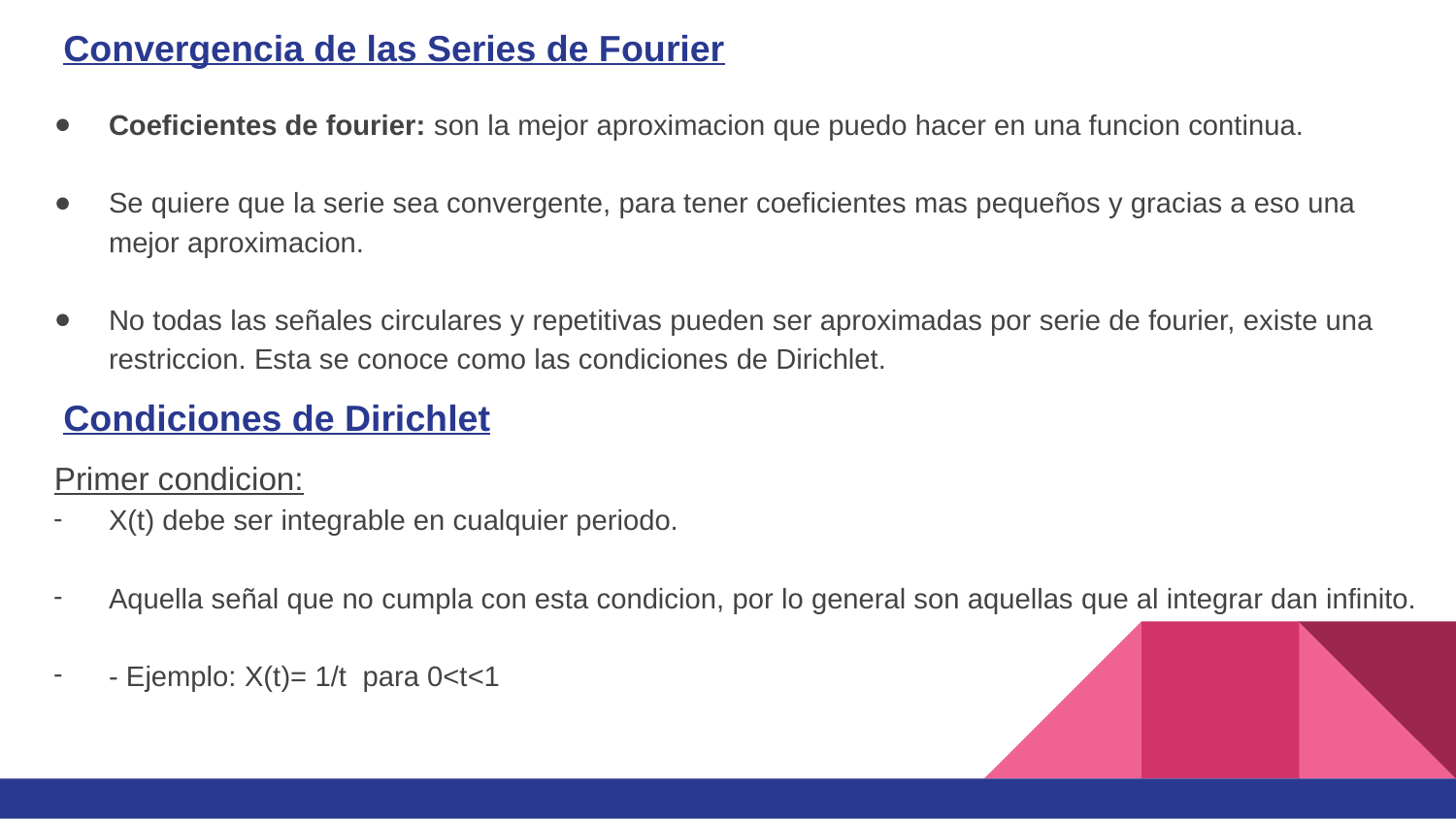

Coeficientes de fourier: son la mejor aproximacion que puedo hacer en una funcion continua.

Se quiere que la serie sea convergente, para tener coeficientes mas pequeños y gracias a eso una mejor aproximacion.

No todas las señales circulares y repetitivas pueden ser aproximadas por serie de fourier, existe una restriccion. Esta se conoce como las condiciones de Dirichlet.

Primer condicion:
X(t) debe ser integrable en cualquier periodo.

Aquella señal que no cumpla con esta condicion, por lo general son aquellas que al integrar dan infinito.

- Ejemplo: X(t)= 1/t  para 0<t<1

Convergencia de las Series de Fourier
Condiciones de Dirichlet